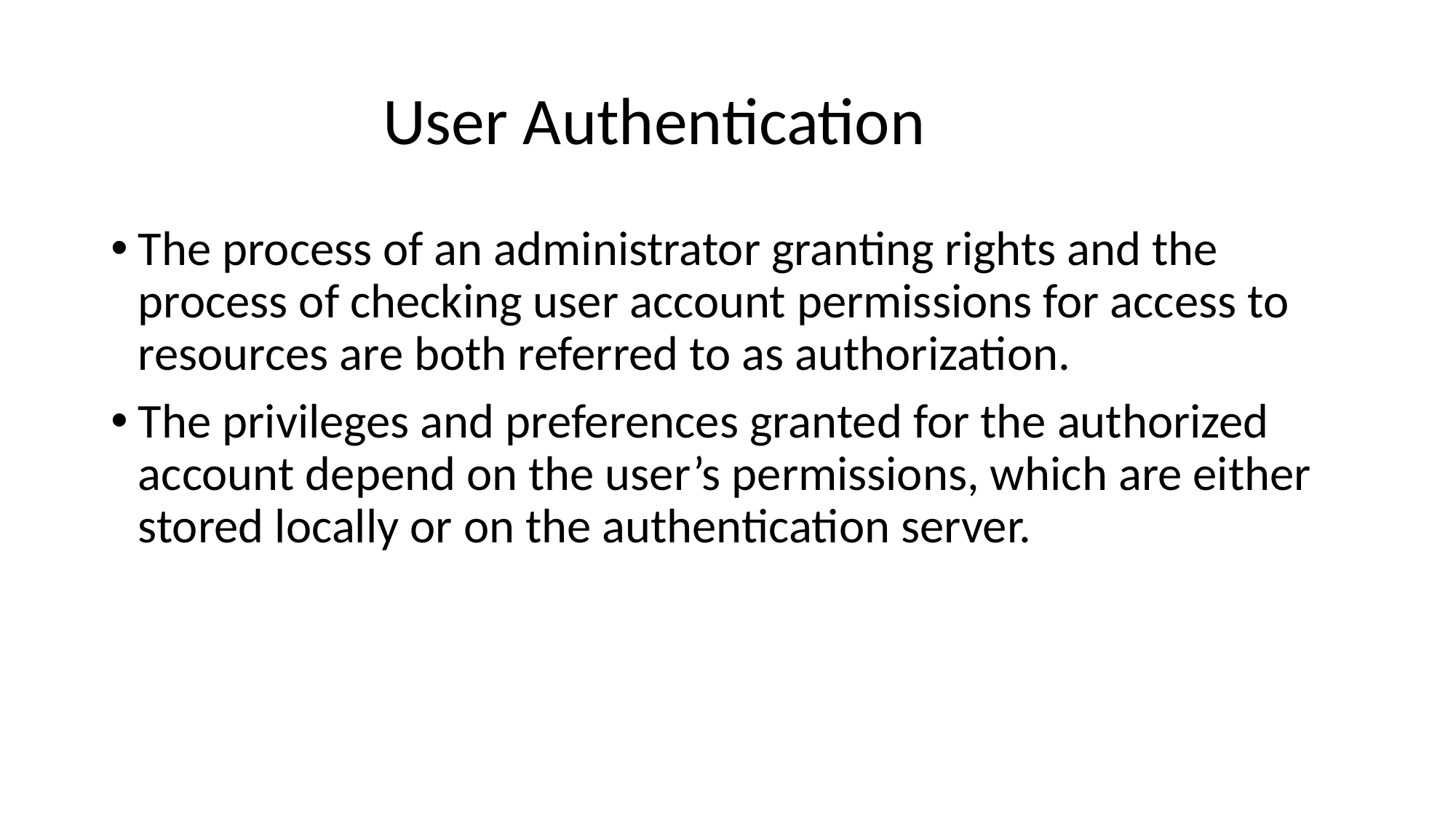

# User Authentication
The process of an administrator granting rights and the process of checking user account permissions for access to resources are both referred to as authorization.
The privileges and preferences granted for the authorized account depend on the user’s permissions, which are either stored locally or on the authentication server.